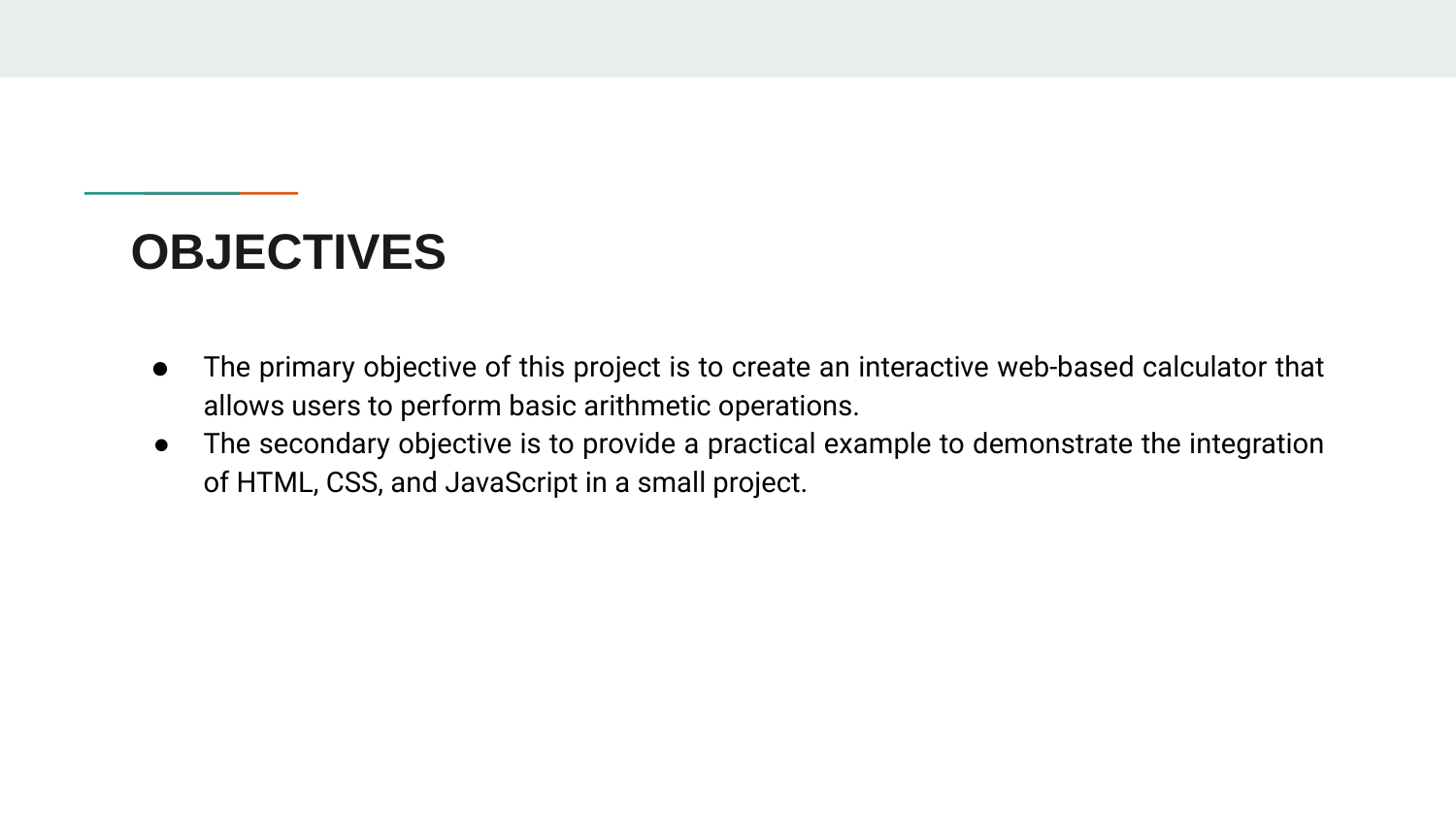

# OBJECTIVES
The primary objective of this project is to create an interactive web-based calculator that allows users to perform basic arithmetic operations.
The secondary objective is to provide a practical example to demonstrate the integration of HTML, CSS, and JavaScript in a small project.